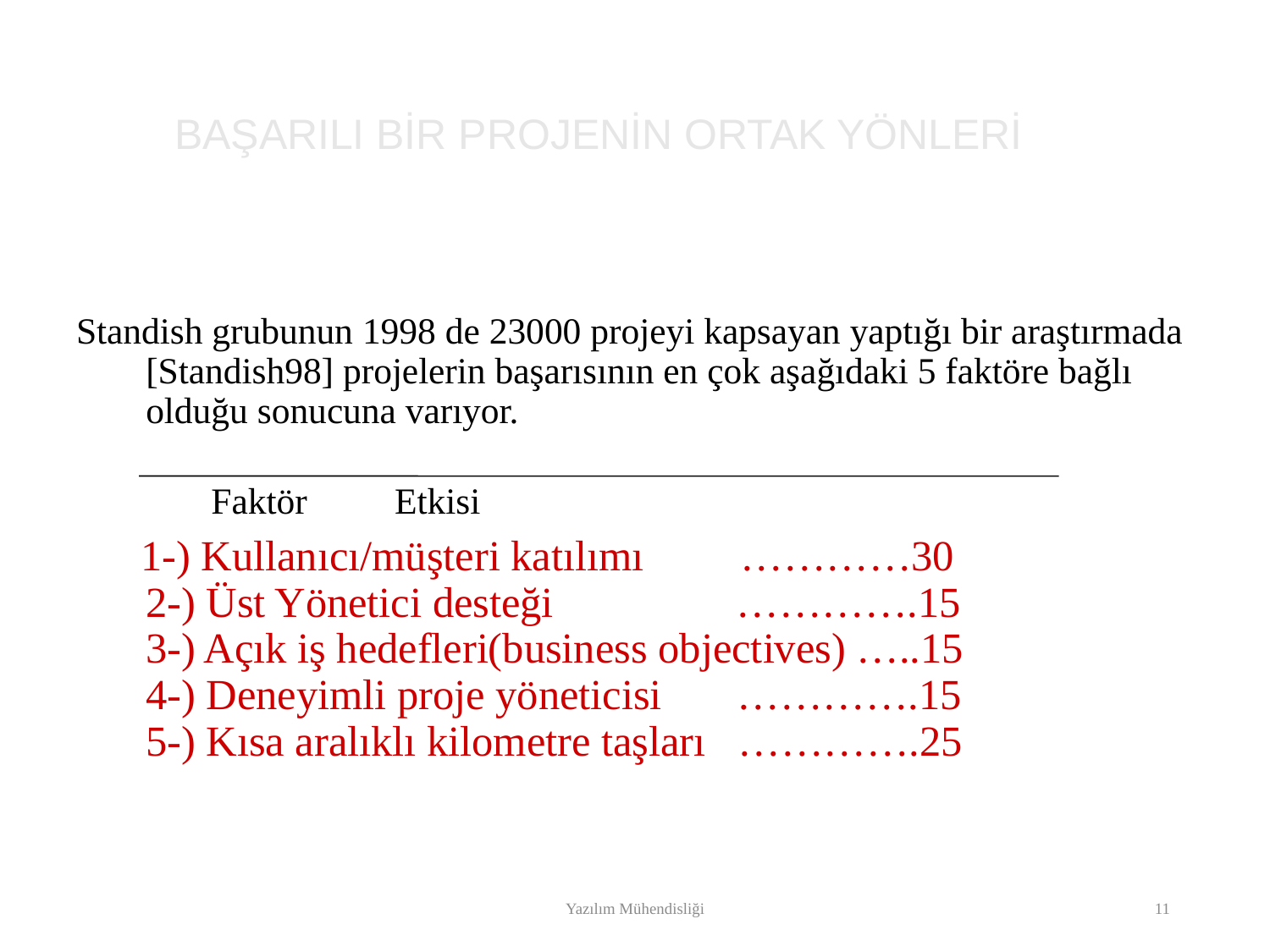

BAŞARILI BİR PROJENİN ORTAK YÖNLERİ
Standish grubunun 1998 de 23000 projeyi kapsayan yaptığı bir araştırmada [Standish98] projelerin başarısının en çok aşağıdaki 5 faktöre bağlı olduğu sonucuna varıyor.
       Faktör 						   Etkisi
      1-) Kullanıcı/müşteri katılımı         …………30
2-) Üst Yönetici desteği                 ………….15
3-) Açık iş hedefleri(business objectives) …..15
4-) Deneyimli proje yöneticisi       ………….15
5-) Kısa aralıklı kilometre taşları   ………….25

Yazılım Mühendisliği
11